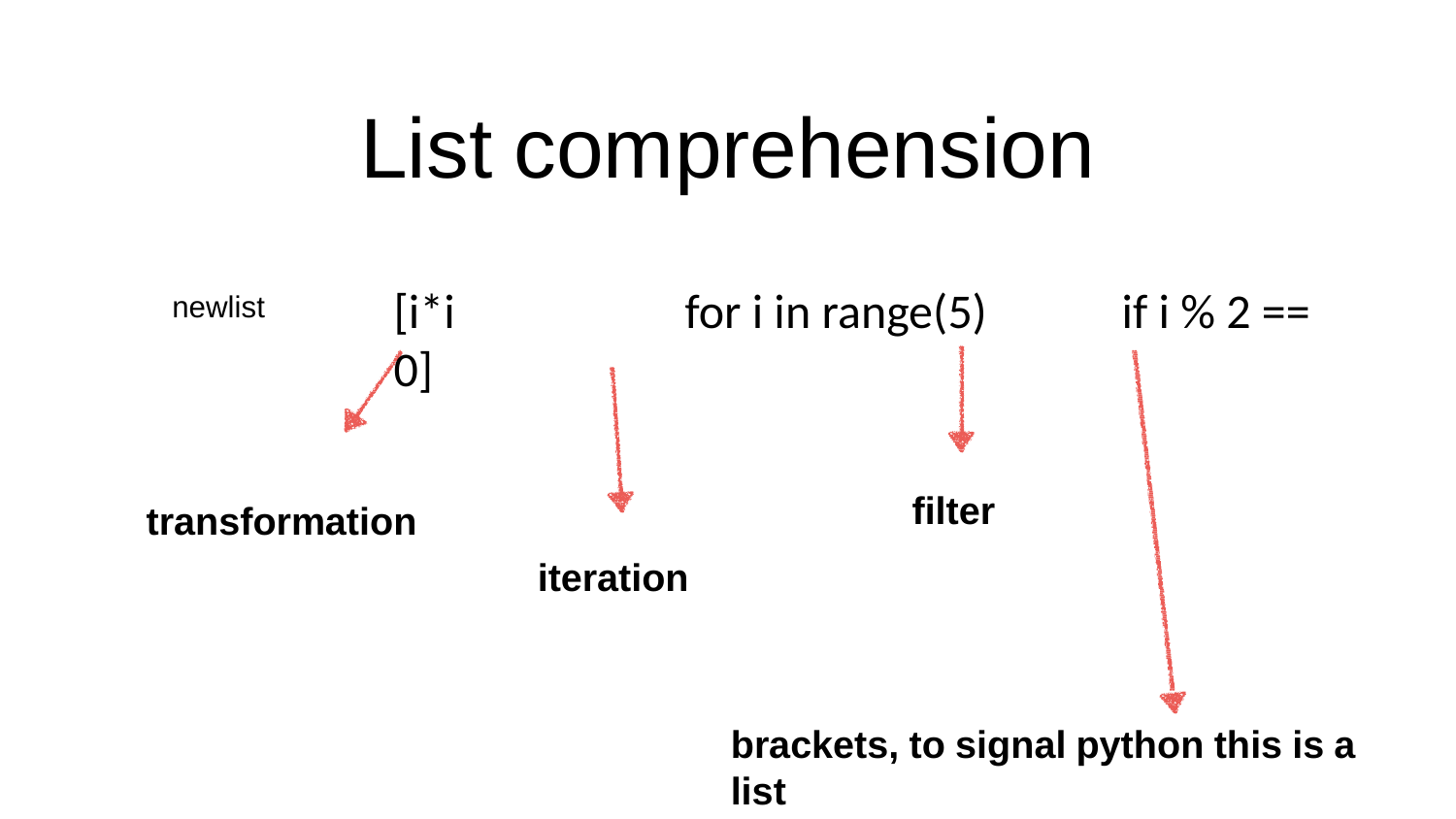

# List comprehension
[i*i 		for i in range(5)	if i % 2 == 0]
newlist

ﬁlter
transformation
iteration

brackets, to signal python this is a list